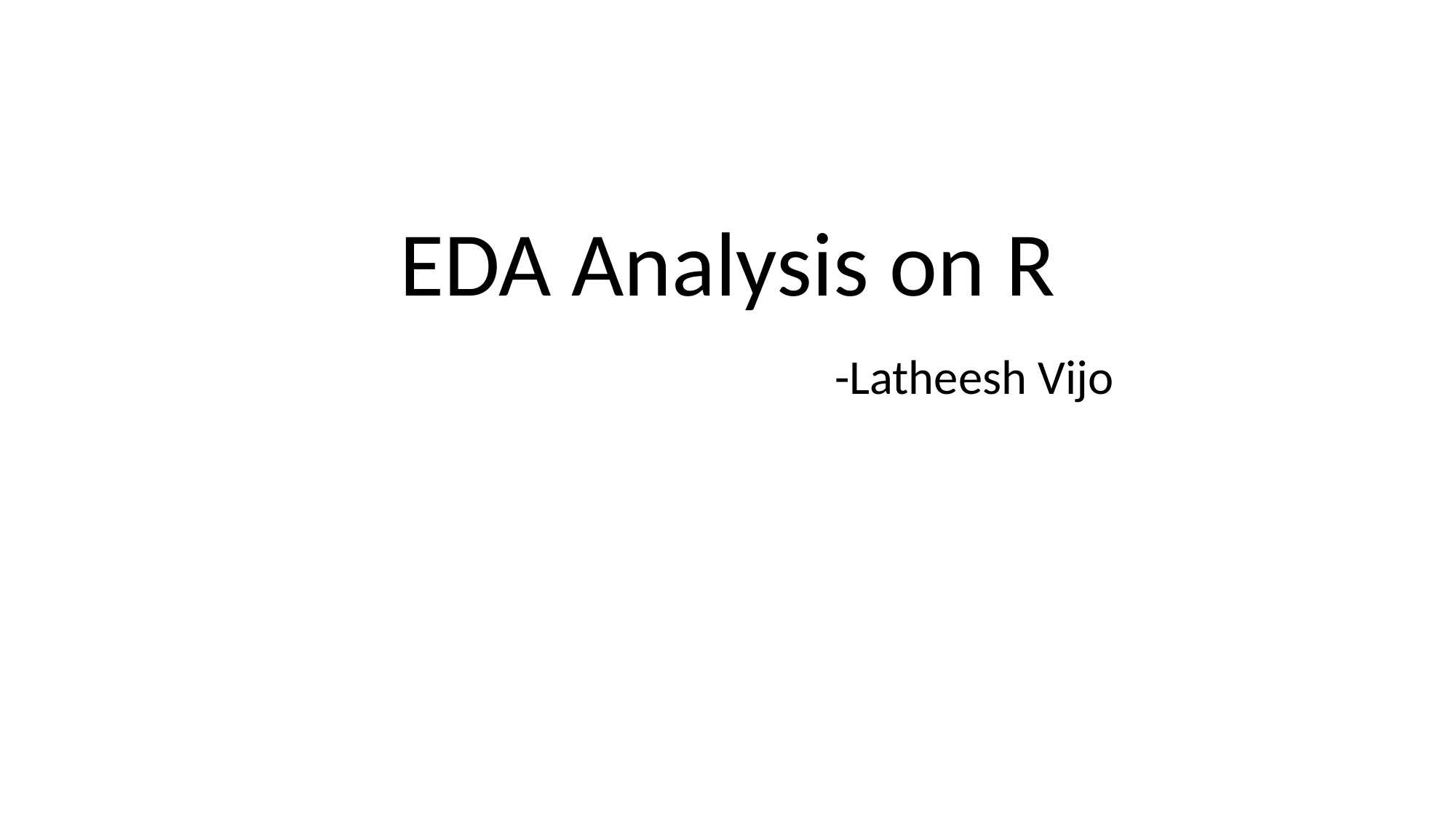

# EDA Analysis on R -Latheesh Vijo